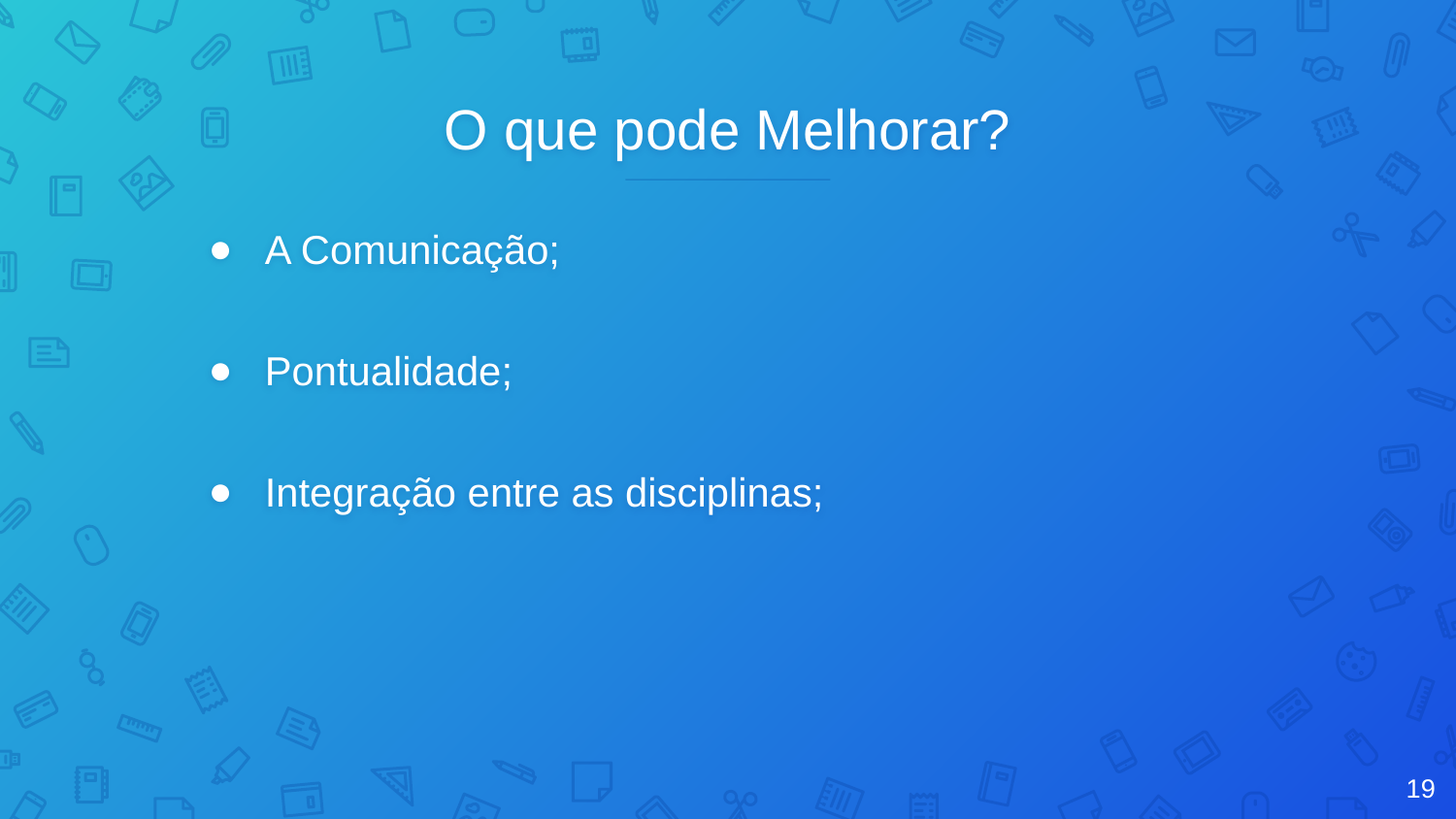

# O que pode Melhorar?
A Comunicação;

Pontualidade;

Integração entre as disciplinas;

19